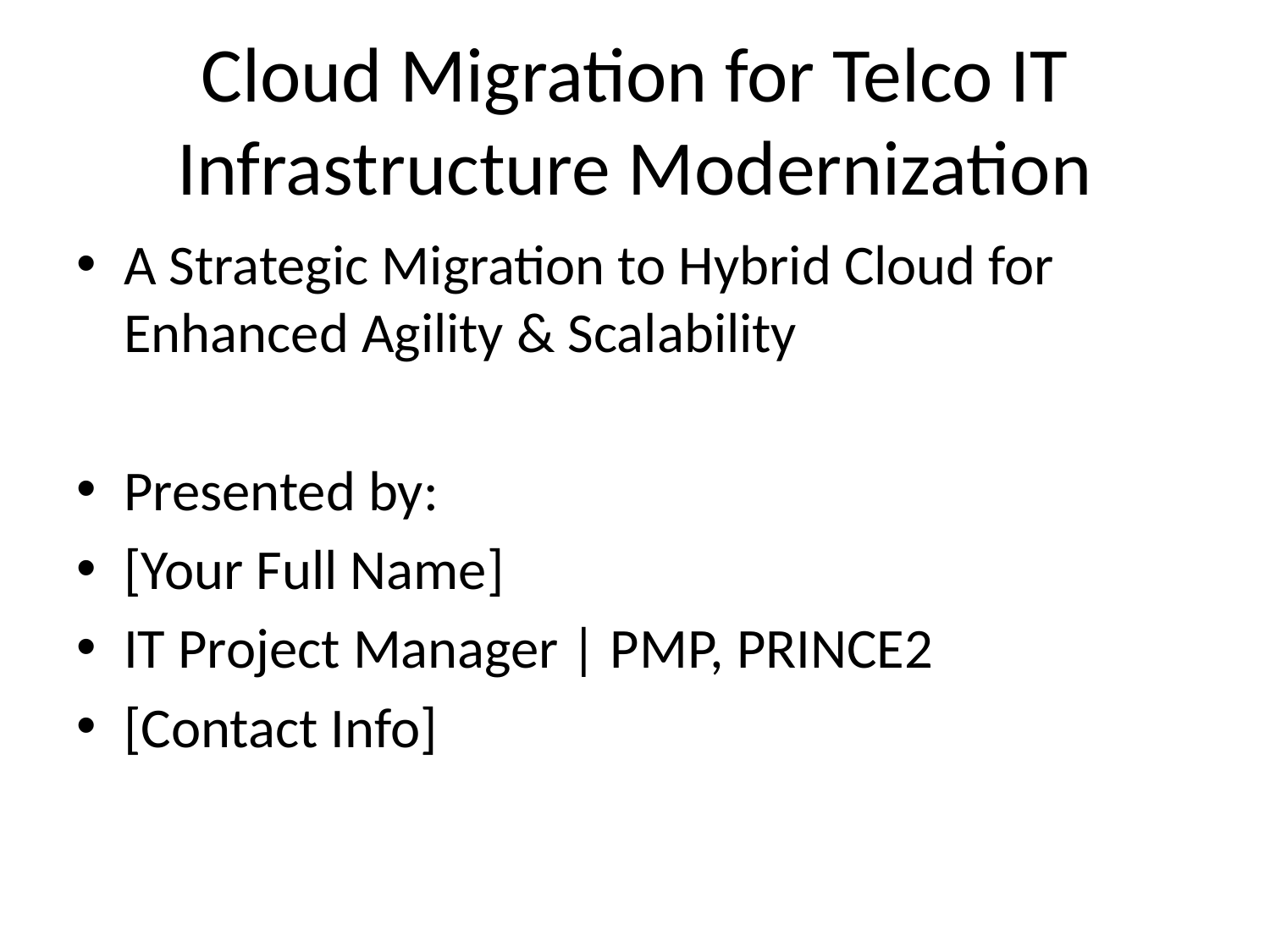

# Cloud Migration for Telco IT Infrastructure Modernization
A Strategic Migration to Hybrid Cloud for Enhanced Agility & Scalability

Presented by:
[Your Full Name]
IT Project Manager | PMP, PRINCE2
[Contact Info]